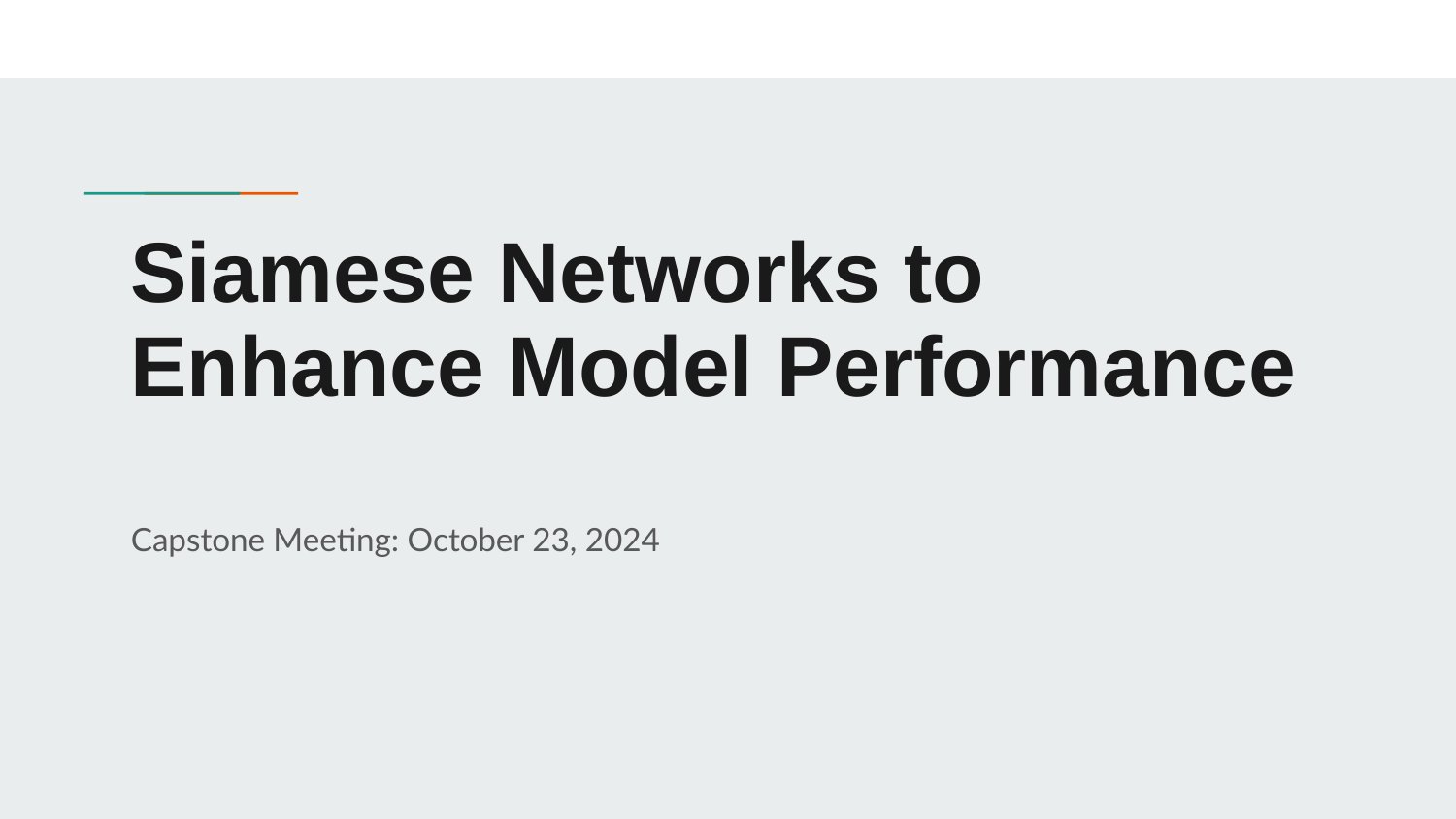

# Siamese Networks to Enhance Model Performance
Capstone Meeting: October 23, 2024